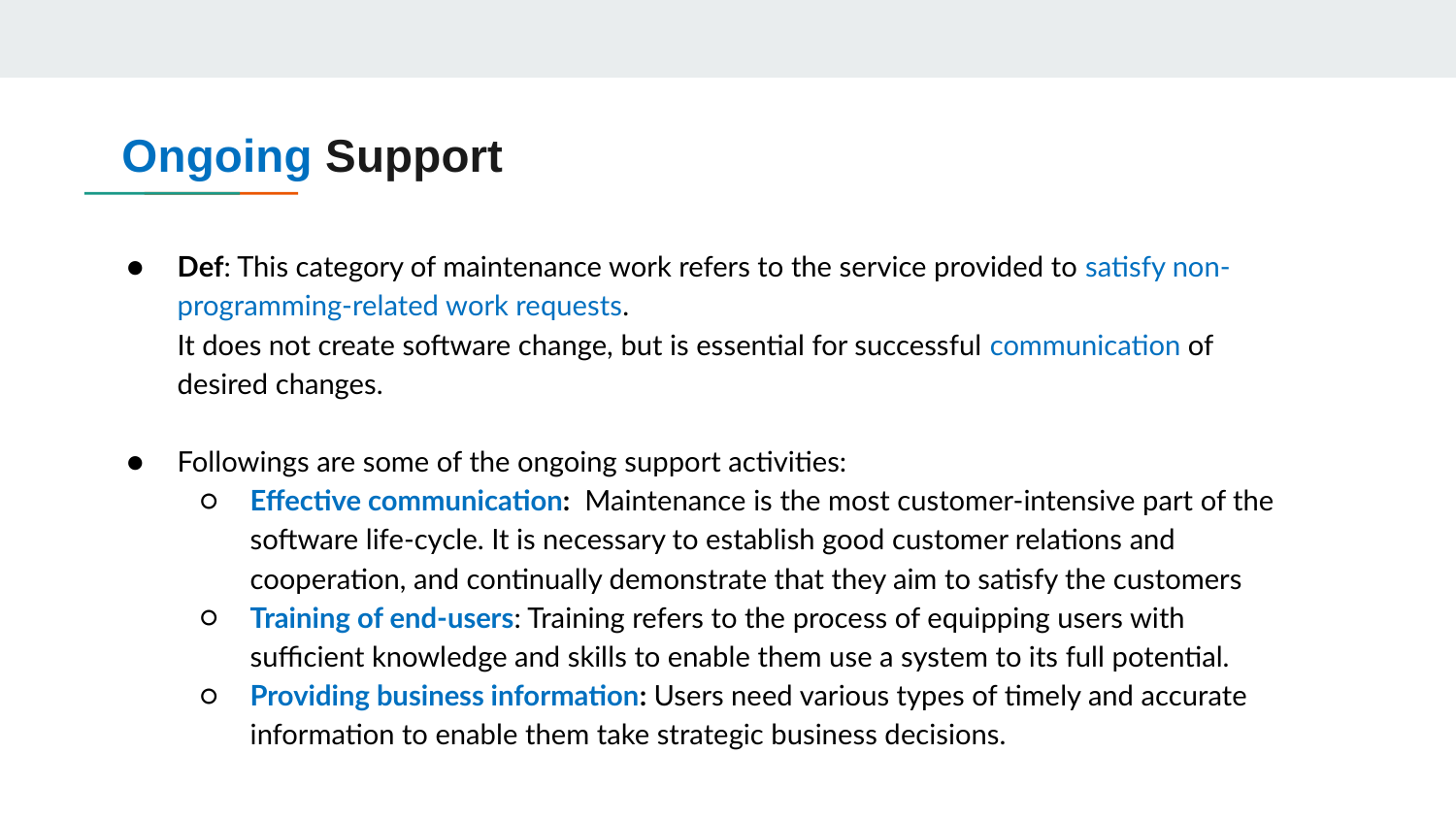

# Ongoing Support
Def: This category of maintenance work refers to the service provided to satisfy non-programming-related work requests.
It does not create software change, but is essential for successful communication of desired changes.

Followings are some of the ongoing support activities:
Effective communication:  Maintenance is the most customer-intensive part of the software life-cycle. It is necessary to establish good customer relations and cooperation, and continually demonstrate that they aim to satisfy the customers
Training of end-users: Training refers to the process of equipping users with sufficient knowledge and skills to enable them use a system to its full potential.
Providing business information: Users need various types of timely and accurate information to enable them take strategic business decisions.